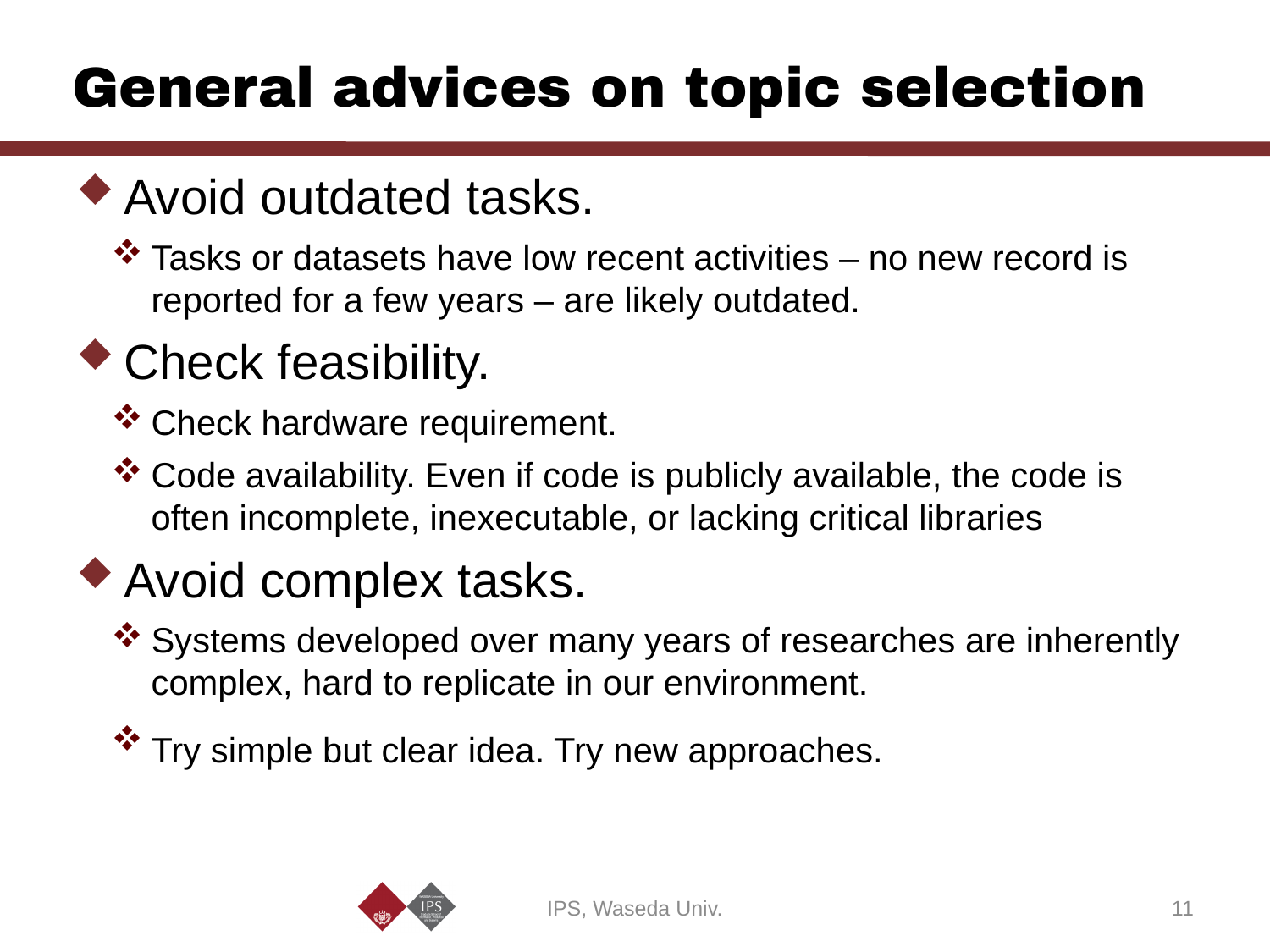

# General advices on topic selection
Avoid outdated tasks.
Tasks or datasets have low recent activities – no new record is reported for a few years – are likely outdated.
Check feasibility.
Check hardware requirement.
Code availability. Even if code is publicly available, the code is often incomplete, inexecutable, or lacking critical libraries
Avoid complex tasks.
Systems developed over many years of researches are inherently complex, hard to replicate in our environment.
Try simple but clear idea. Try new approaches.
IPS, Waseda Univ.
11